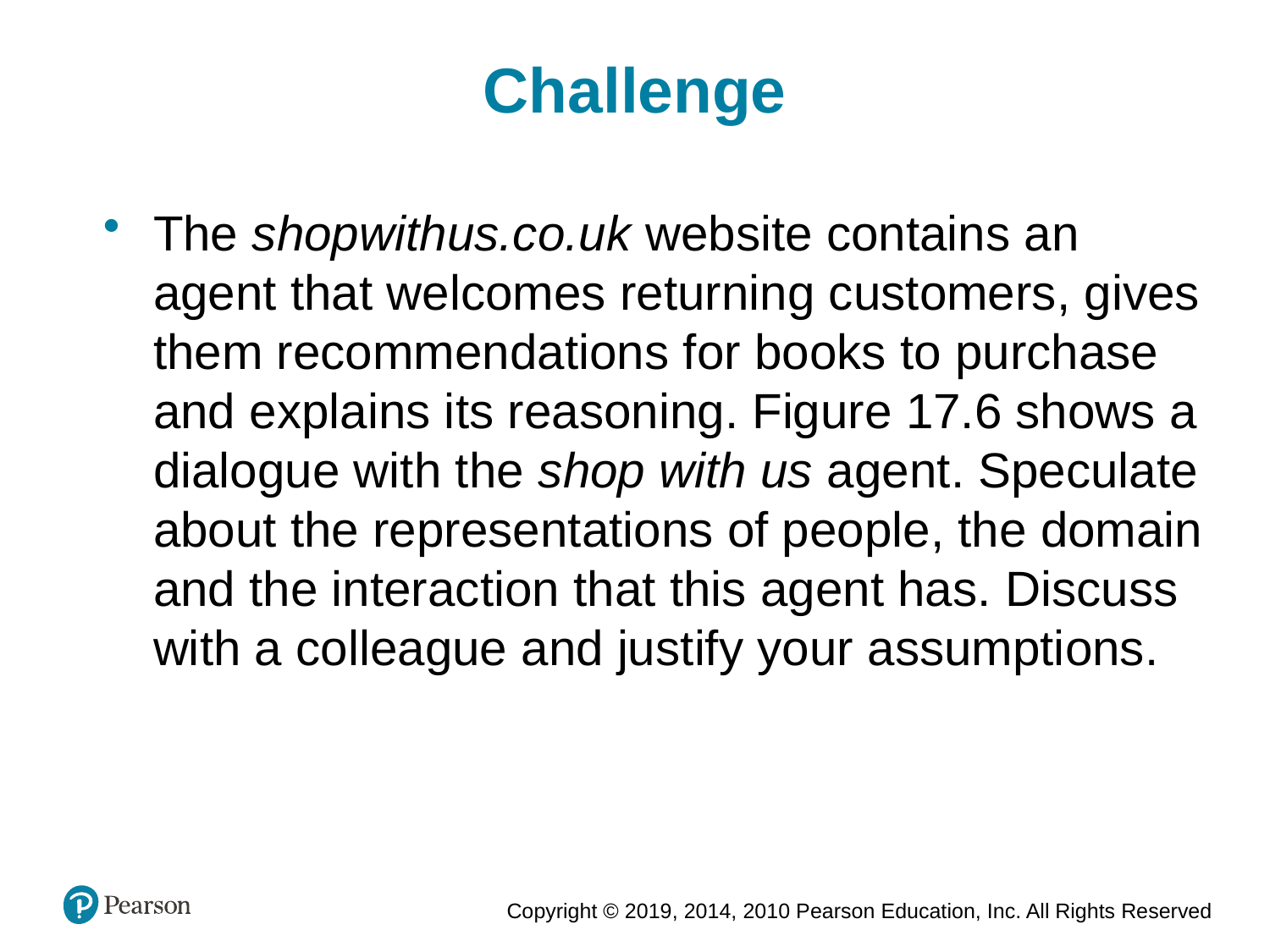

Challenge
The shopwithus.co.uk website contains an agent that welcomes returning customers, gives them recommendations for books to purchase and explains its reasoning. Figure 17.6 shows a dialogue with the shop with us agent. Speculate about the representations of people, the domain and the interaction that this agent has. Discuss with a colleague and justify your assumptions.